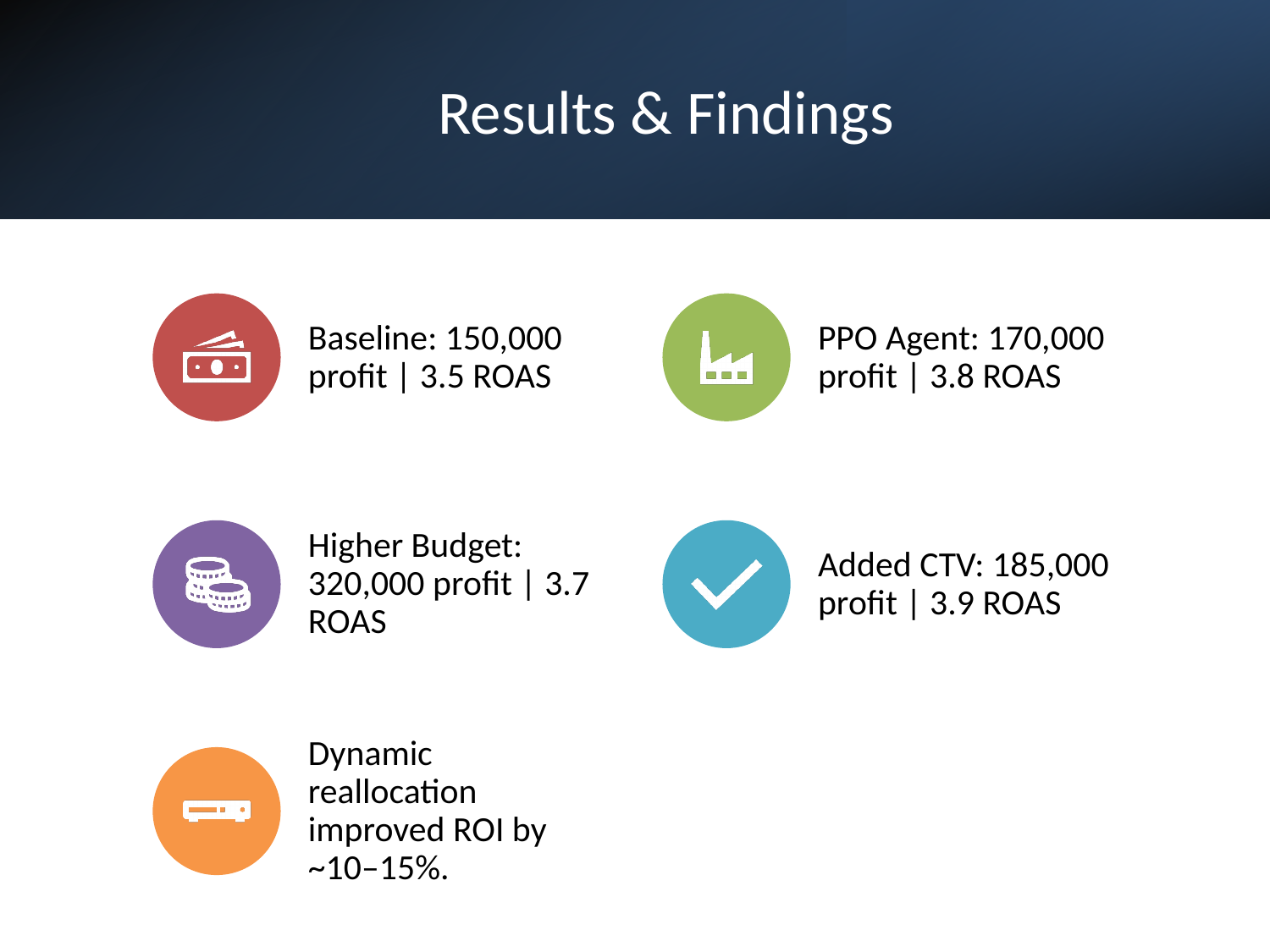

# Results & Findings
Baseline: 150,000 profit | 3.5 ROAS
PPO Agent: 170,000 profit | 3.8 ROAS
Higher Budget: 320,000 profit | 3.7 ROAS
Added CTV: 185,000 profit | 3.9 ROAS
Dynamic reallocation improved ROI by ~10–15%.